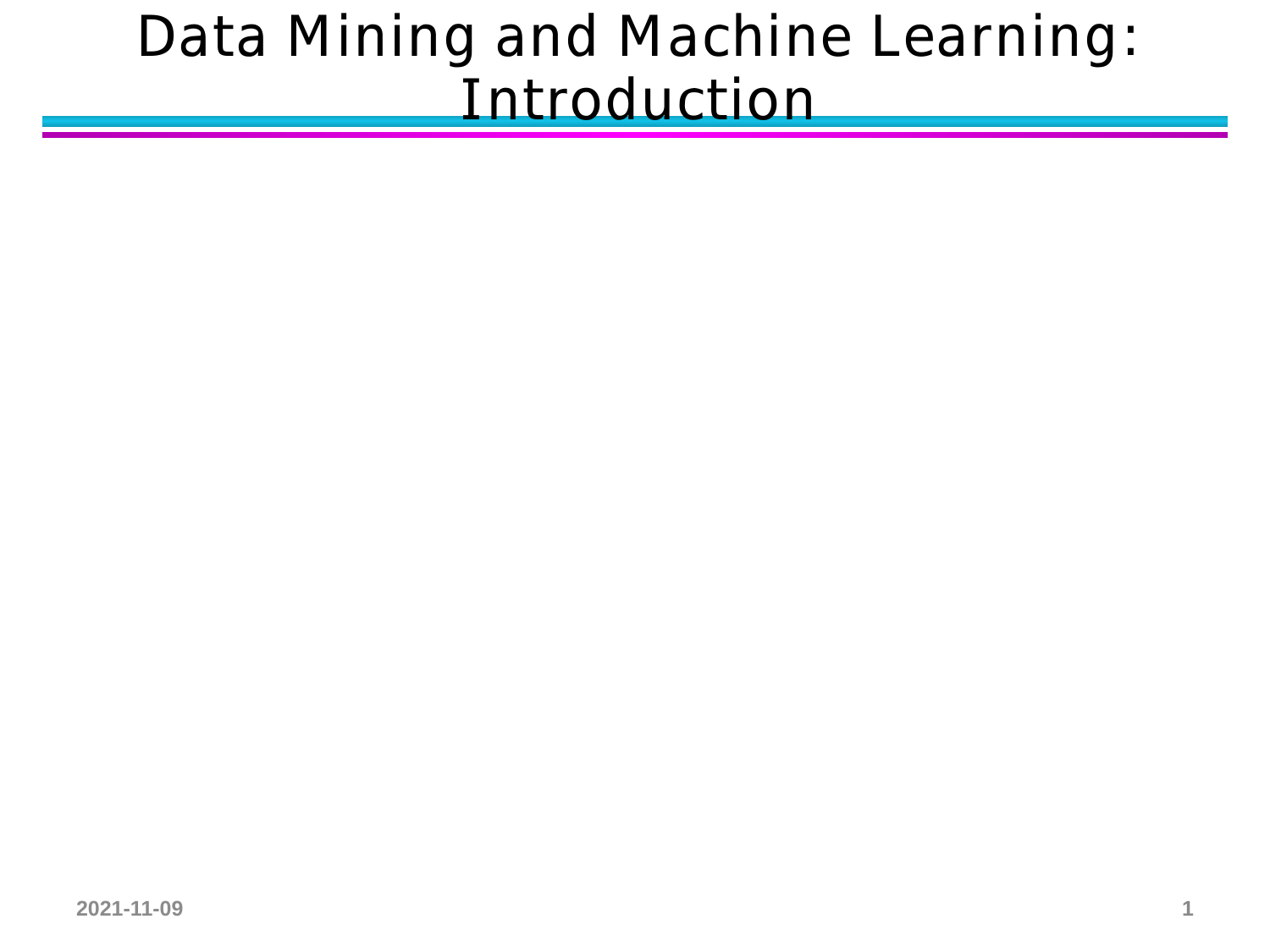

# Data Mining and Machine Learning: Introduction

2021-11-09

1